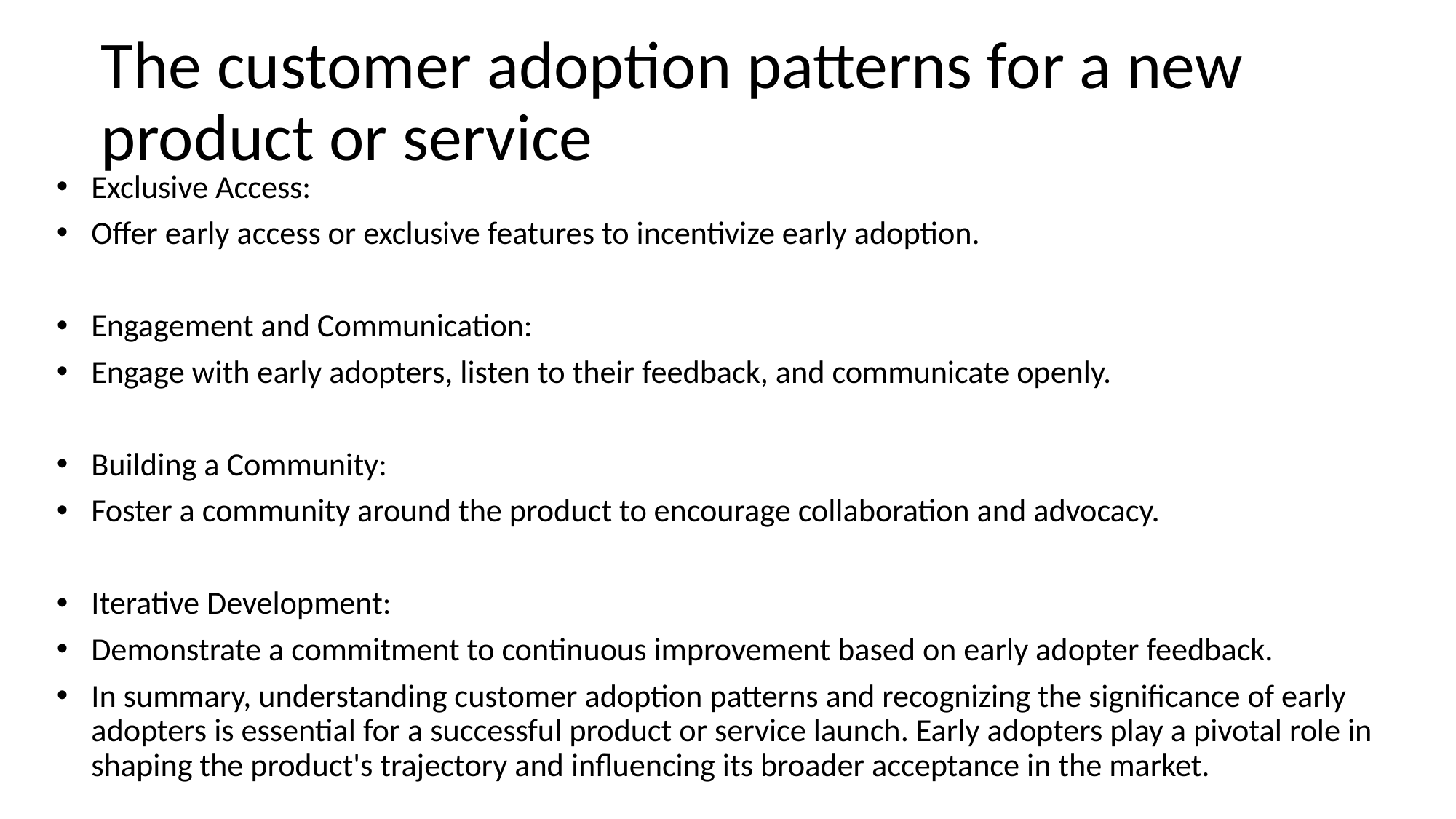

# The customer adoption patterns for a new product or service
Exclusive Access:
Offer early access or exclusive features to incentivize early adoption.

Engagement and Communication:
Engage with early adopters, listen to their feedback, and communicate openly.

Building a Community:
Foster a community around the product to encourage collaboration and advocacy.

Iterative Development:
Demonstrate a commitment to continuous improvement based on early adopter feedback.
In summary, understanding customer adoption patterns and recognizing the significance of early adopters is essential for a successful product or service launch. Early adopters play a pivotal role in shaping the product's trajectory and influencing its broader acceptance in the market.